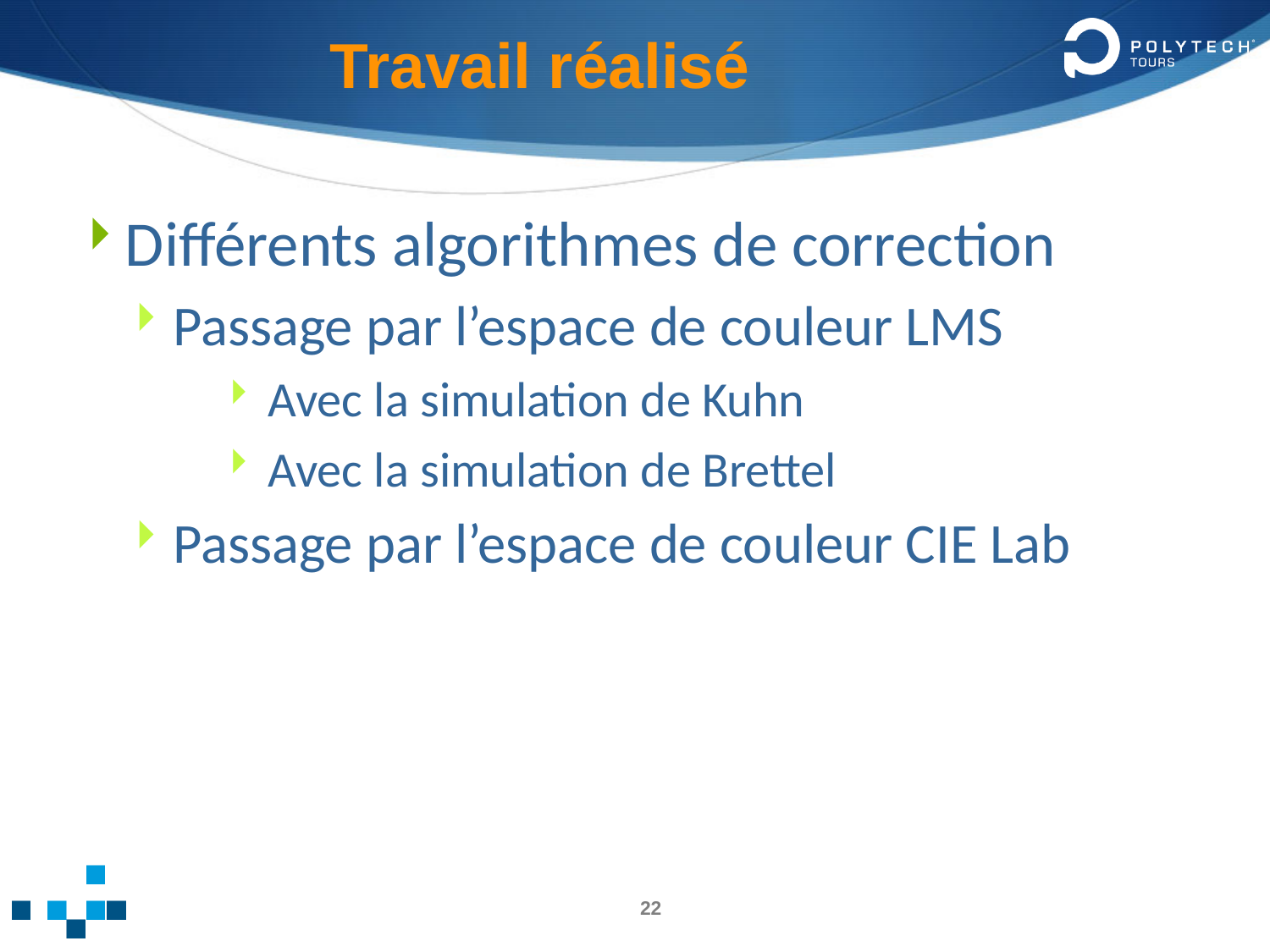

Travail réalisé
Différents algorithmes de correction
Passage par l’espace de couleur LMS
Avec la simulation de Kuhn
Avec la simulation de Brettel
Passage par l’espace de couleur CIE Lab
22